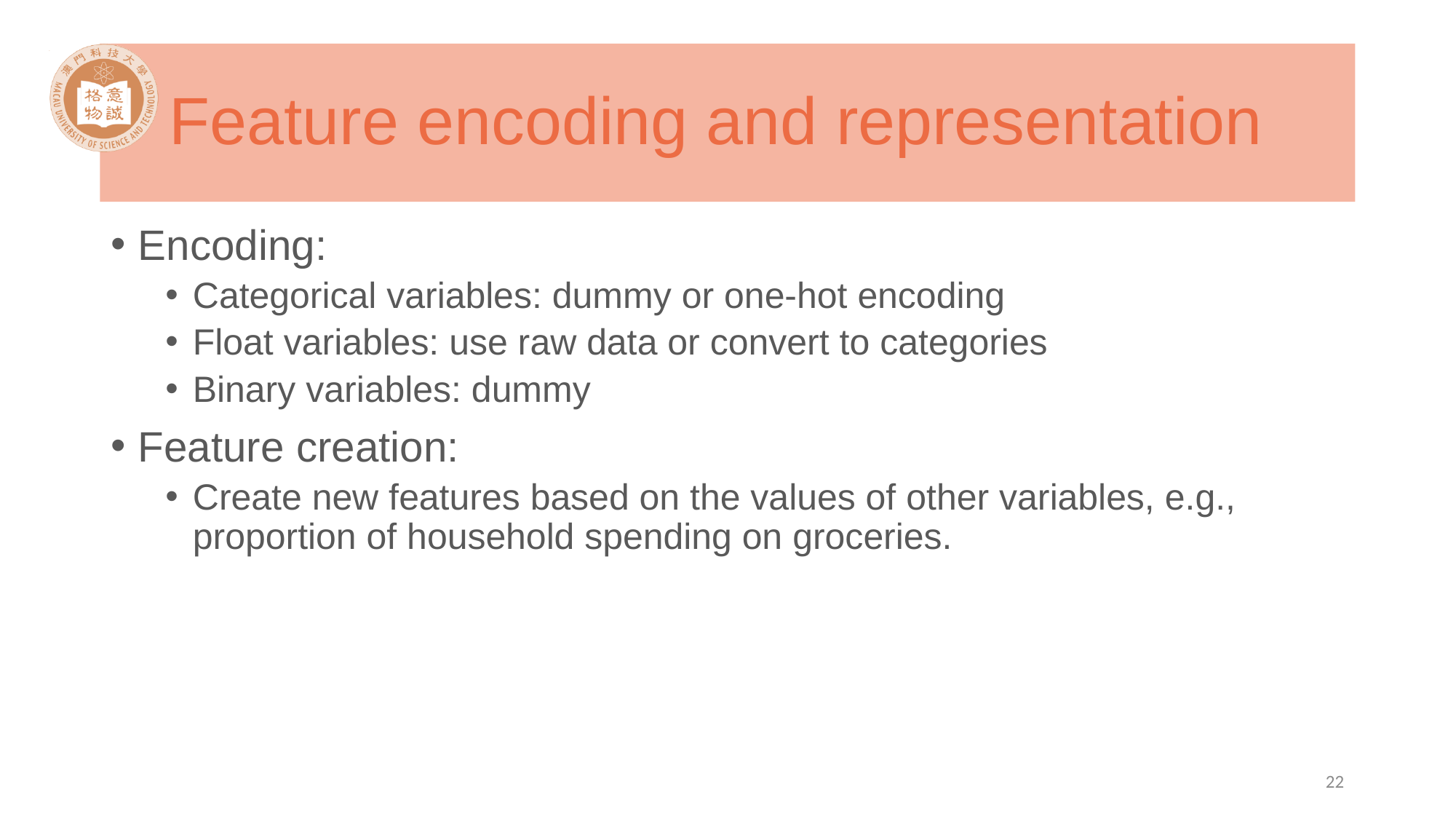

# Feature encoding and representation
Encoding:
Categorical variables: dummy or one-hot encoding
Float variables: use raw data or convert to categories
Binary variables: dummy
Feature creation:
Create new features based on the values of other variables, e.g., proportion of household spending on groceries.

22